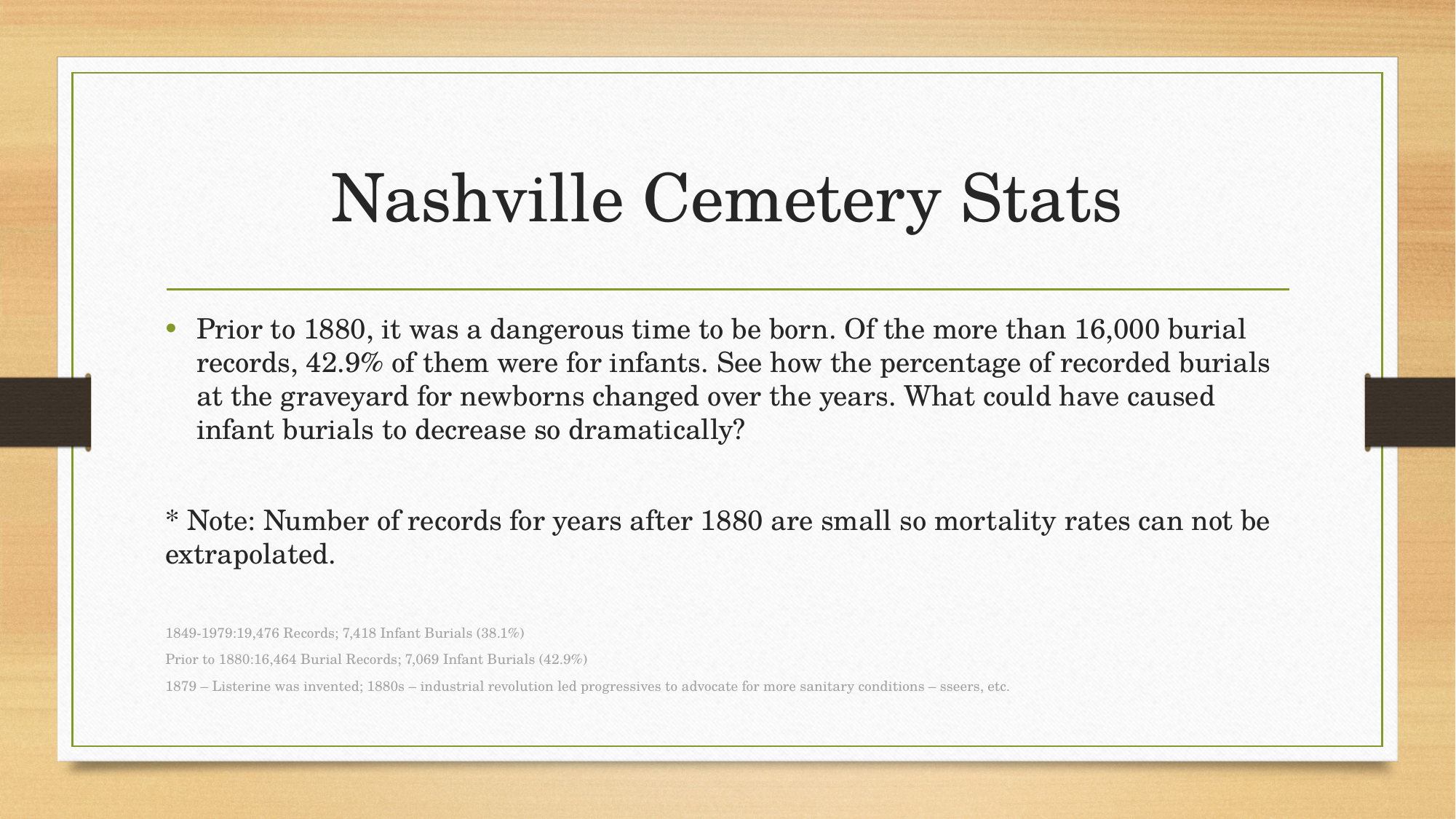

# Nashville Cemetery Stats
Prior to 1880, it was a dangerous time to be born. Of the more than 16,000 burial records, 42.9% of them were for infants. See how the percentage of recorded burials at the graveyard for newborns changed over the years. What could have caused infant burials to decrease so dramatically?

* Note: Number of records for years after 1880 are small so mortality rates can not be extrapolated.

1849-1979:19,476 Records; 7,418 Infant Burials (38.1%)
Prior to 1880:16,464 Burial Records; 7,069 Infant Burials (42.9%)
1879 – Listerine was invented; 1880s – industrial revolution led progressives to advocate for more sanitary conditions – sseers, etc.